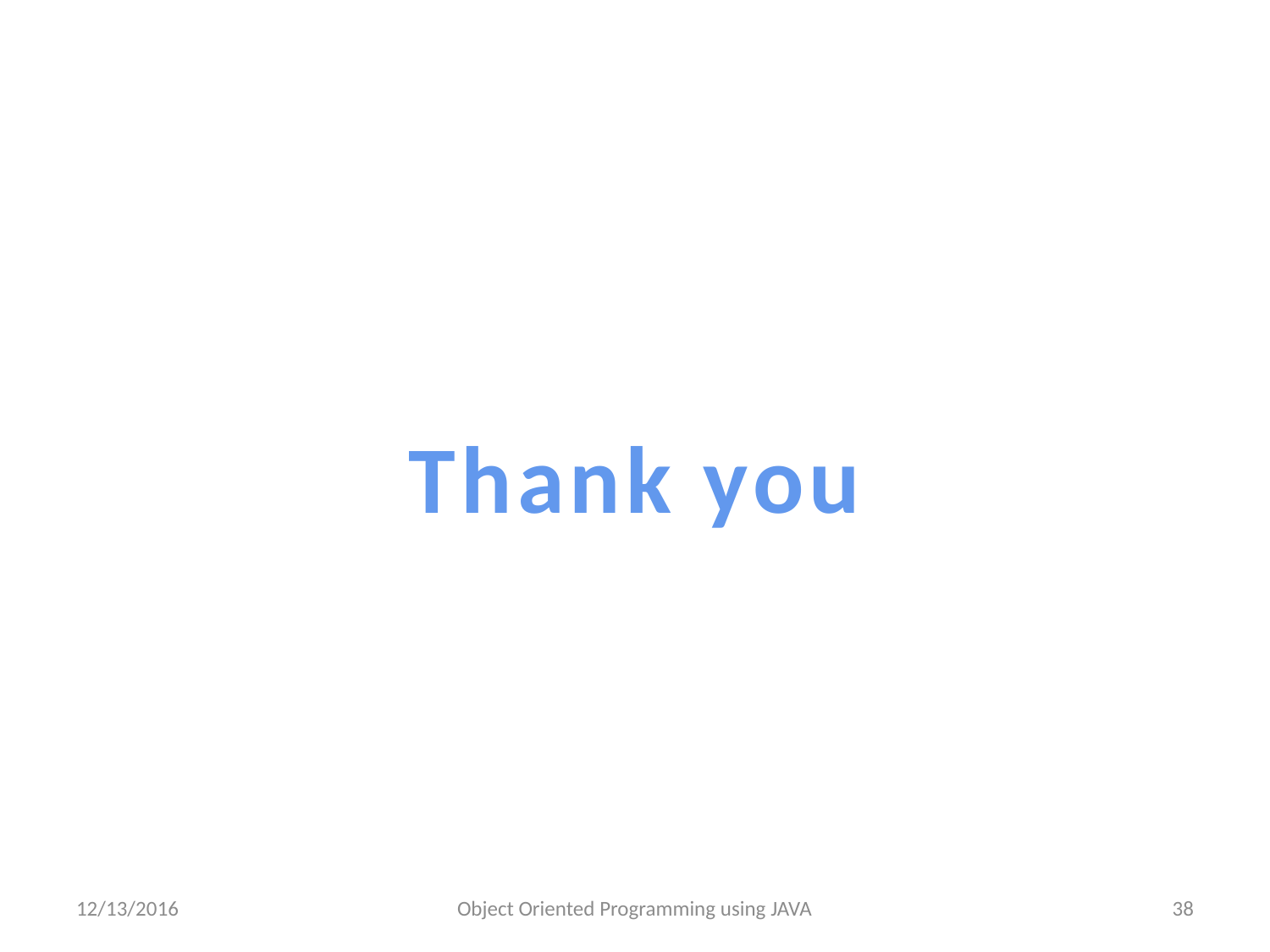

#

Thank you
12/13/2016
Object Oriented Programming using JAVA
38